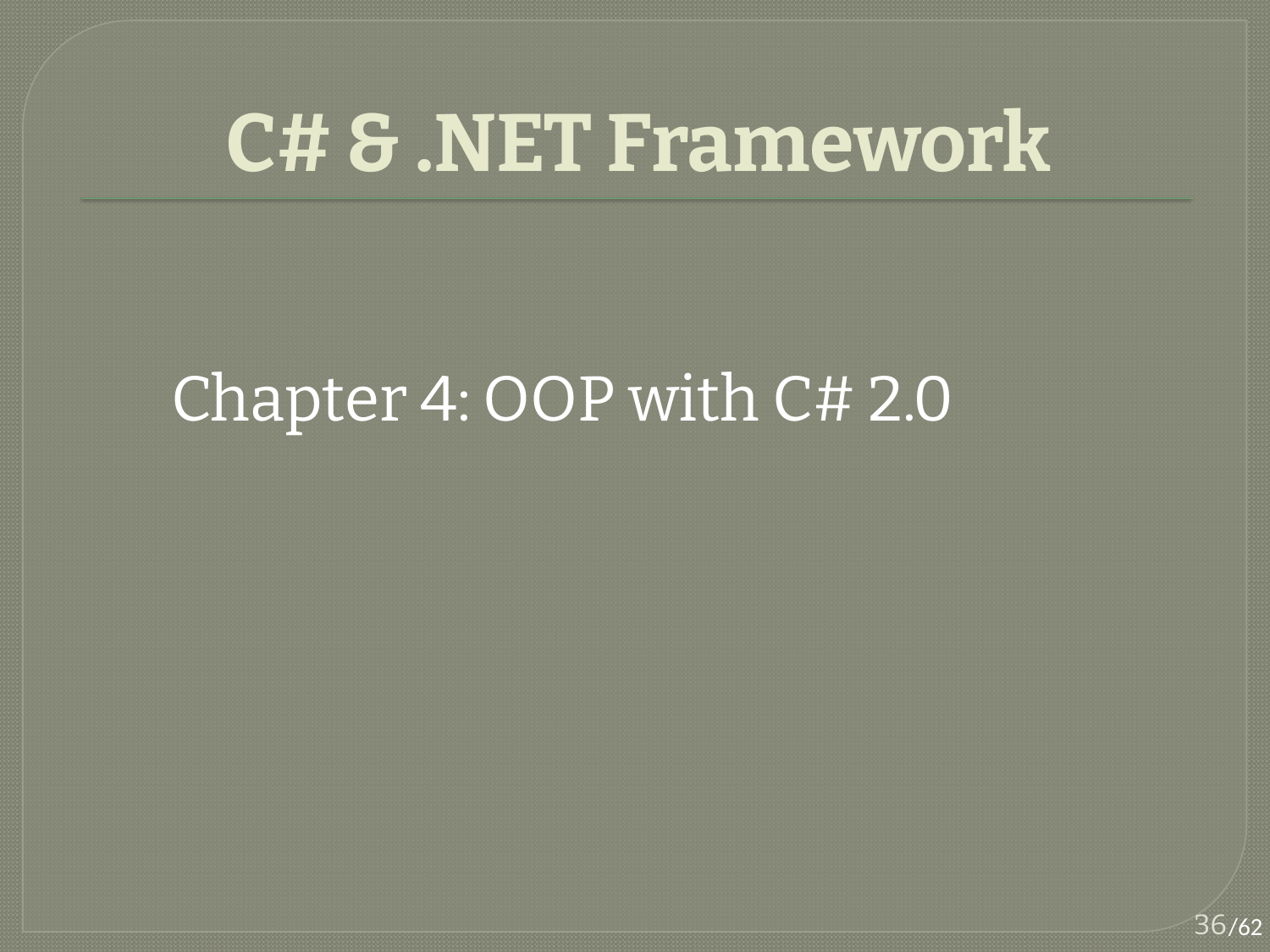

# C# & .NET Framework

Chapter 4: OOP with C# 2.0

36